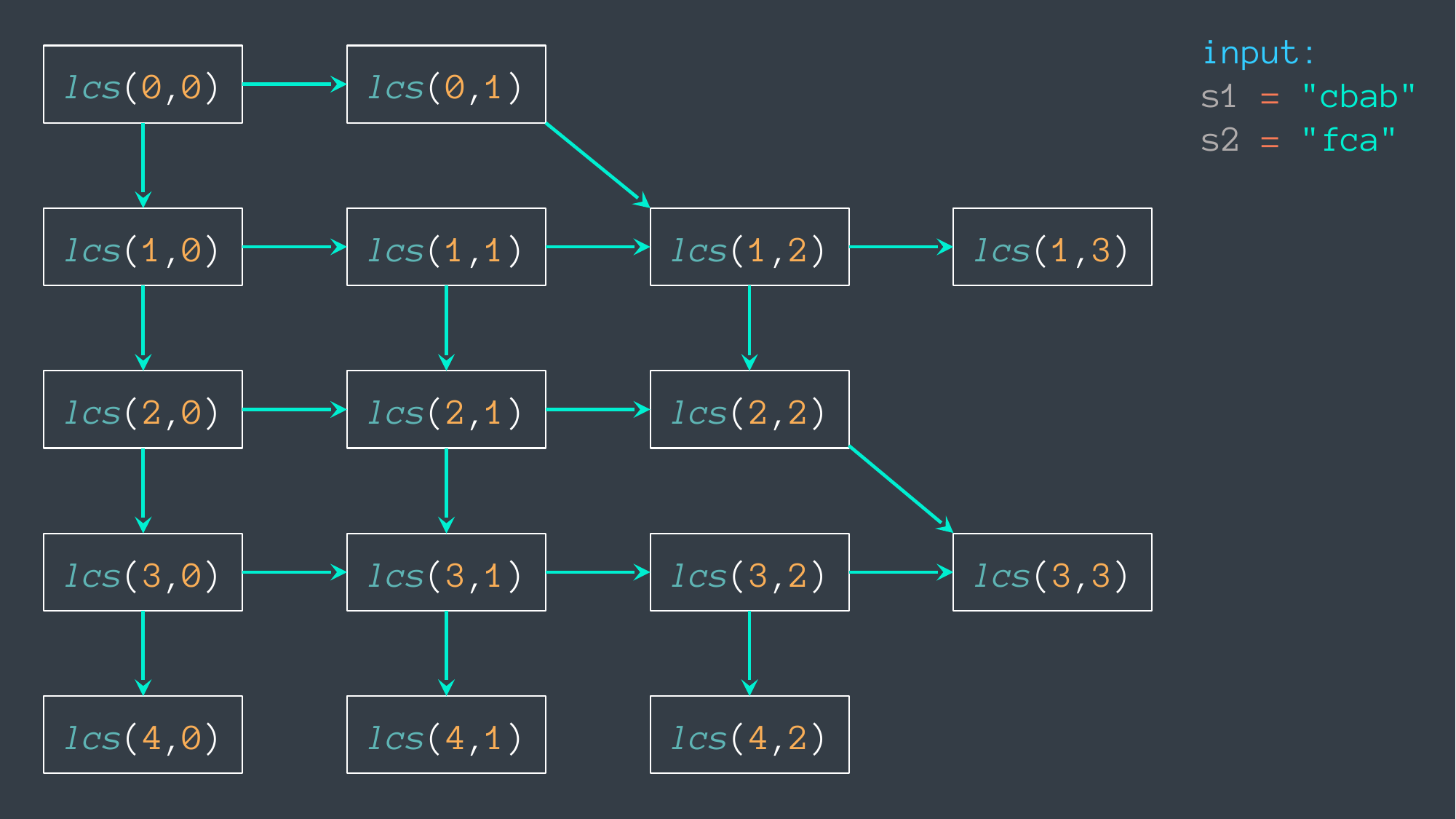

input:
s1 = "cbab"
s2 = "fca"
lcs(0,0)
lcs(0,1)
lcs(1,0)
lcs(1,1)
lcs(1,2)
lcs(1,3)
lcs(2,0)
lcs(2,1)
lcs(2,2)
lcs(3,0)
lcs(3,1)
lcs(3,2)
lcs(3,3)
lcs(4,0)
lcs(4,1)
lcs(4,2)